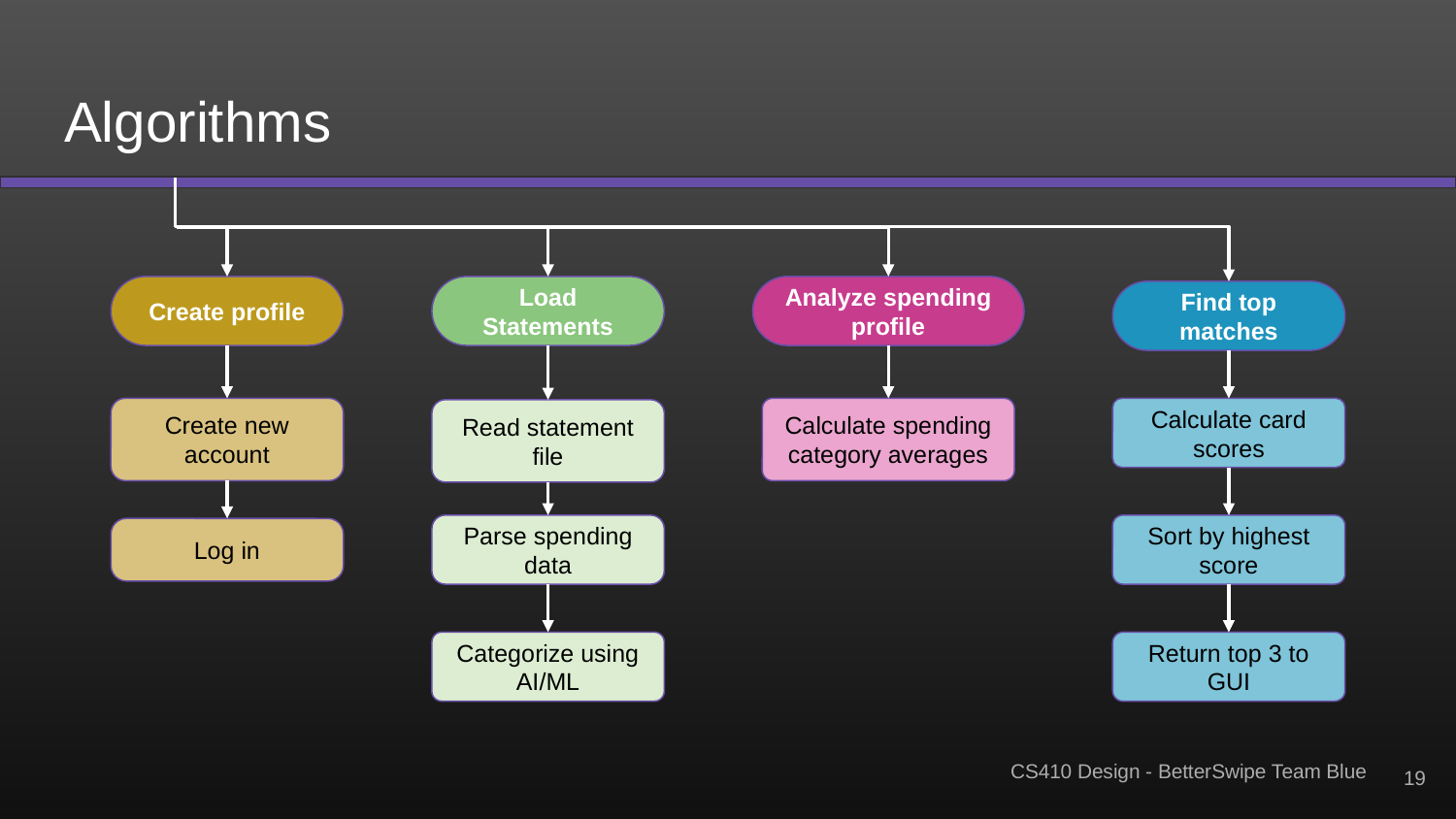

# Algorithms
Create profile
Load Statements
Analyze spending profile
Find top matches
Create new account
Calculate spending category averages
Calculate card scores
Read statement file
Parse spending data
Sort by highest score
Log in
Categorize using AI/ML
Return top 3 to GUI
19